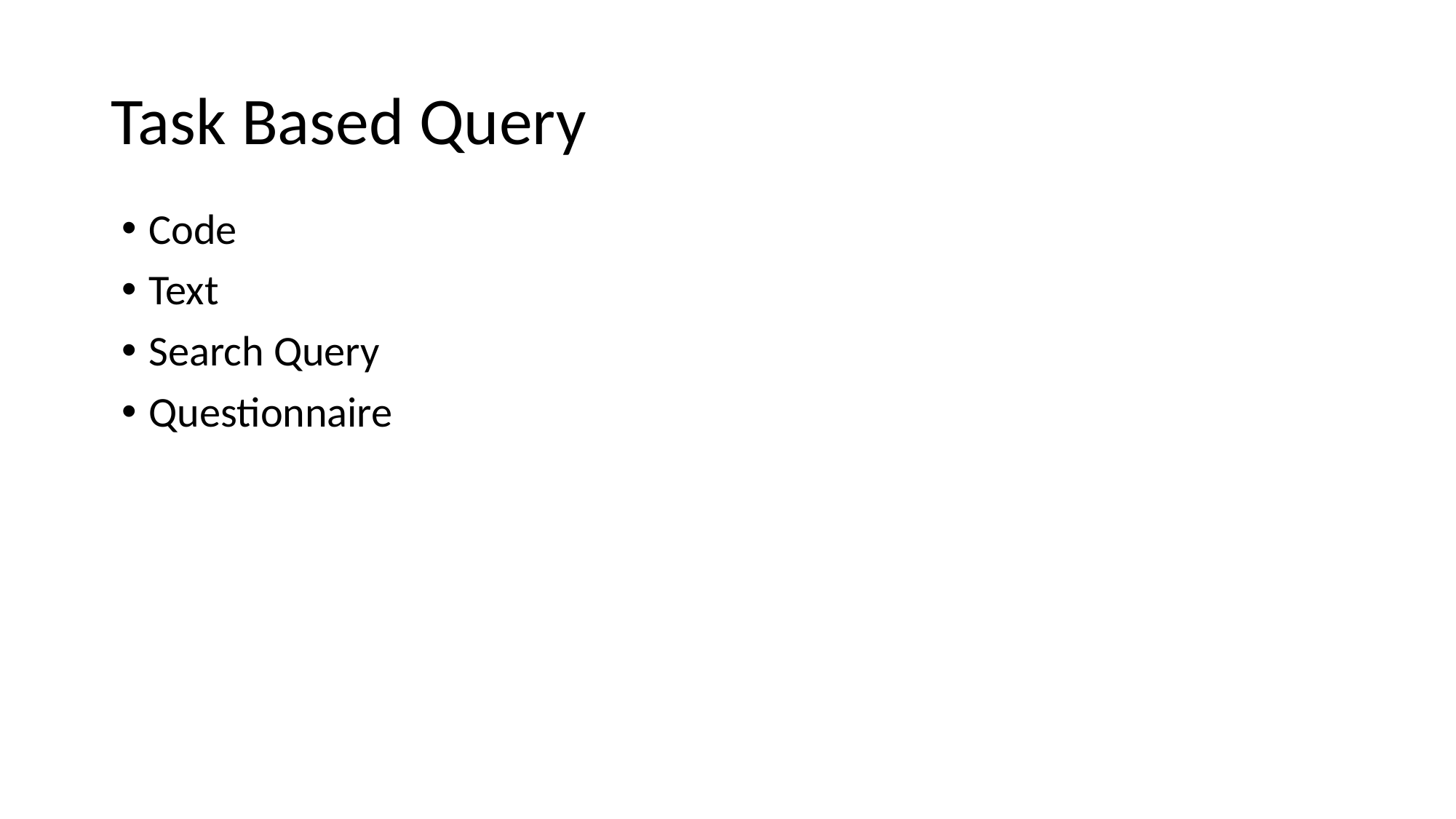

# Task Based Query
Code
Text
Search Query
Questionnaire